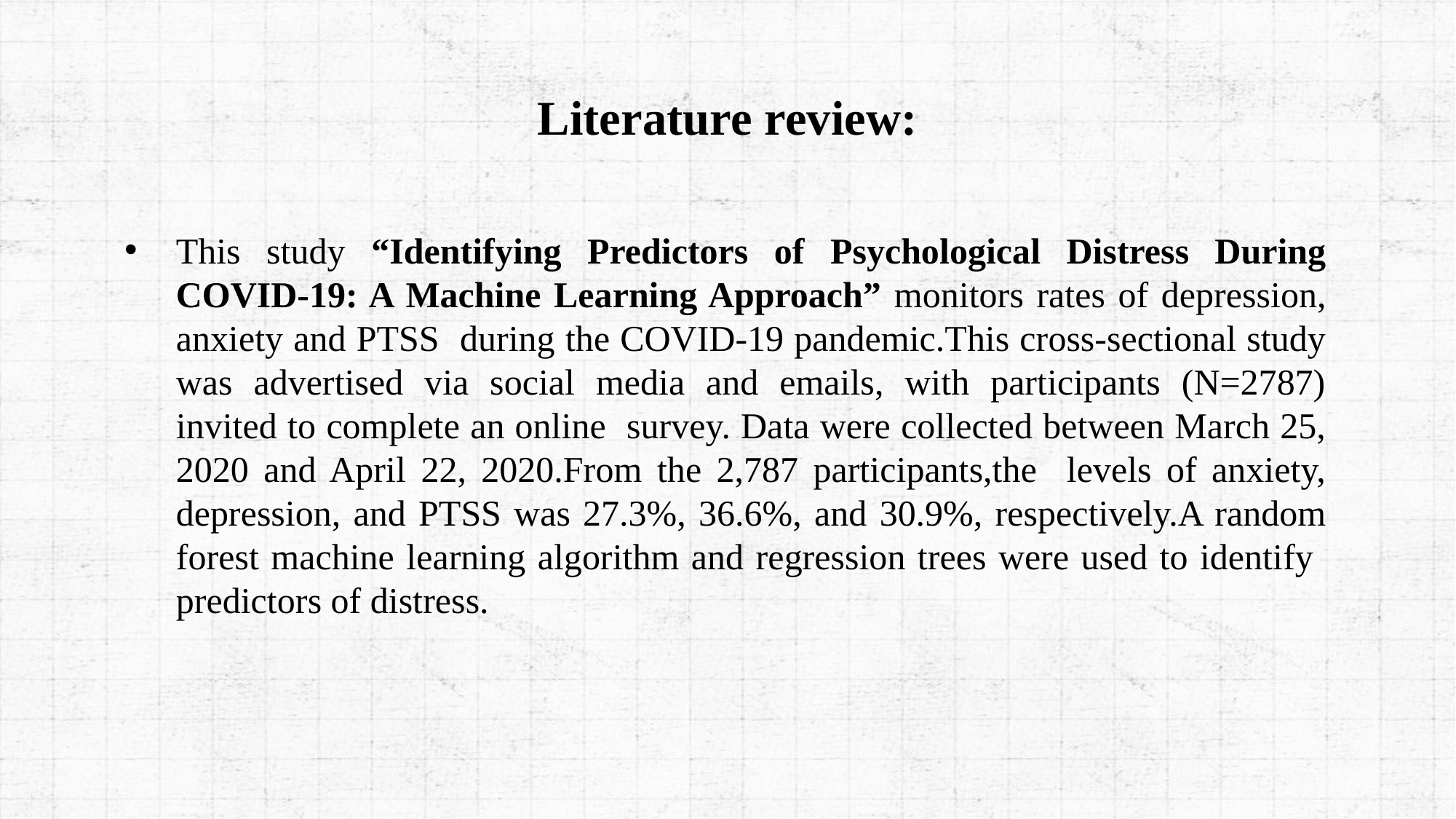

# Literature review:
This study “Identifying Predictors of Psychological Distress During COVID-19: A Machine Learning Approach” monitors rates of depression, anxiety and PTSS  during the COVID-19 pandemic.This cross-sectional study was advertised via social media and emails, with participants (N=2787) invited to complete an online  survey. Data were collected between March 25, 2020 and April 22, 2020.From the 2,787 participants,the  levels of anxiety, depression, and PTSS was 27.3%, 36.6%, and 30.9%, respectively.A random forest machine learning algorithm and regression trees were used to identify  predictors of distress.